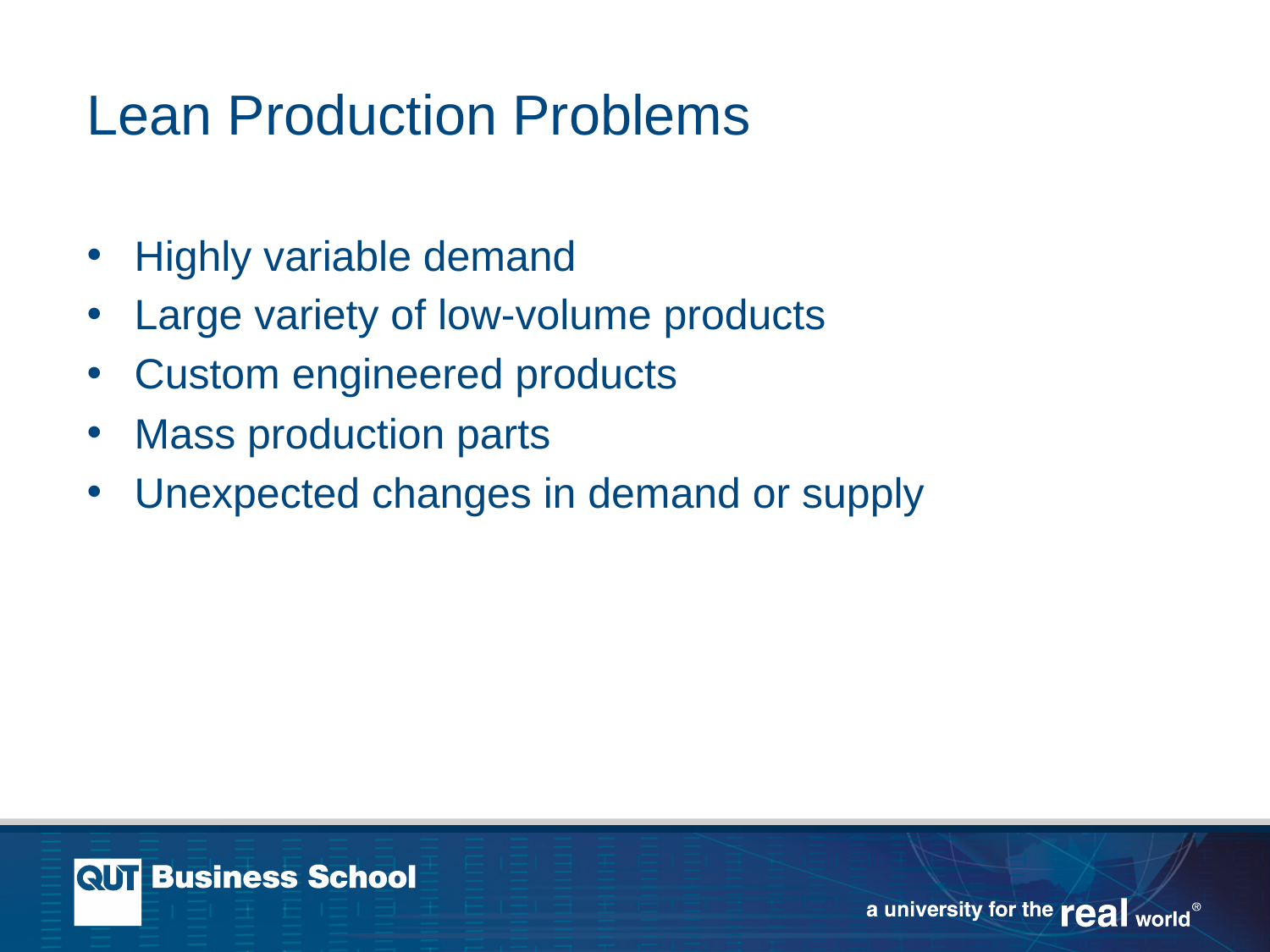

# Lean Production Problems
Highly variable demand
Large variety of low-volume products
Custom engineered products
Mass production parts
Unexpected changes in demand or supply